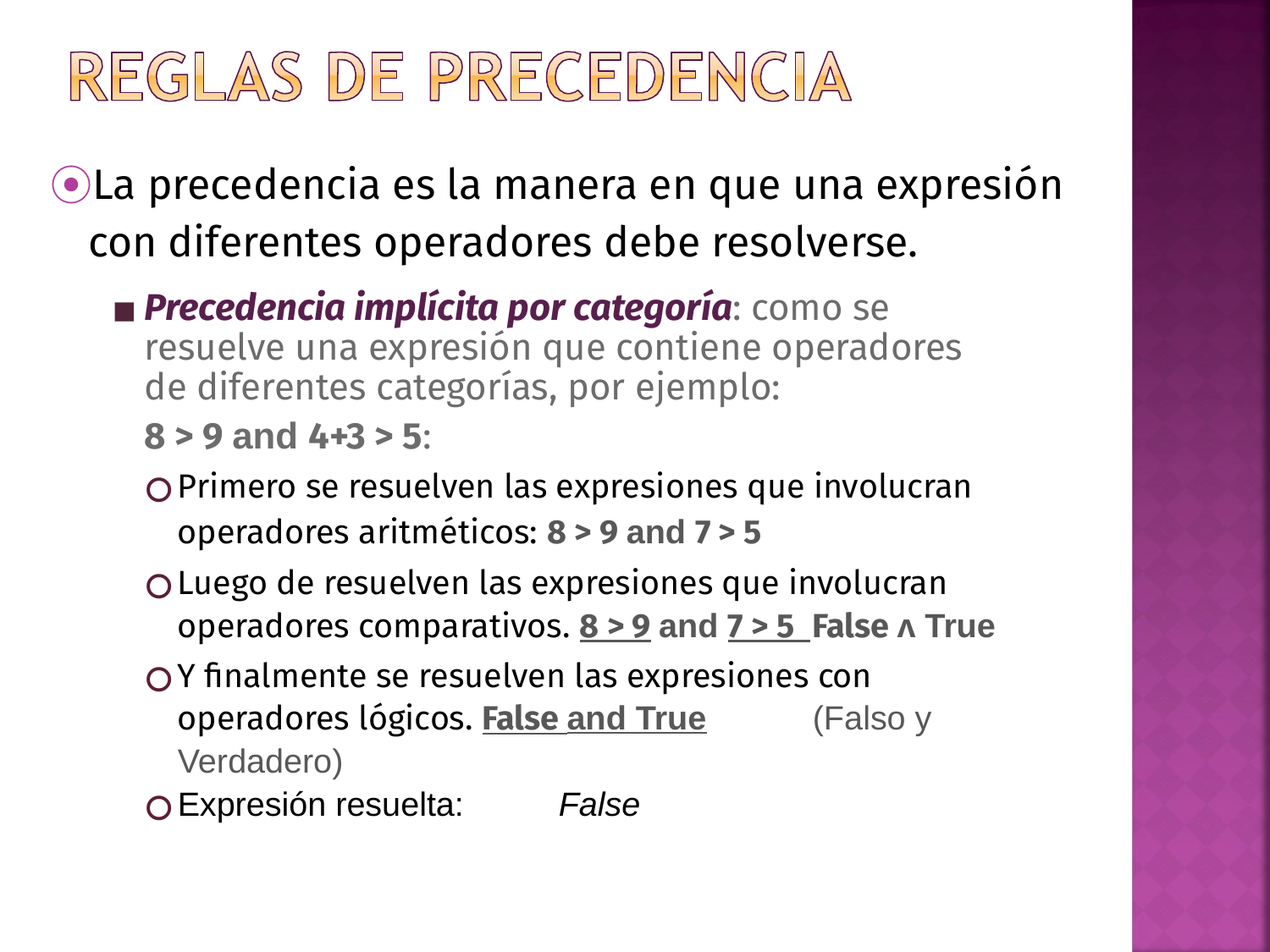

La precedencia es la manera en que una expresión con diferentes operadores debe resolverse.
Precedencia implícita por categoría: como se resuelve una expresión que contiene operadores de diferentes categorías, por ejemplo:
8 > 9 and 4+3 > 5:
Primero se resuelven las expresiones que involucran
operadores aritméticos: 8 > 9 and 7 > 5
Luego de resuelven las expresiones que involucran operadores comparativos. 8 > 9 and 7 > 5  	False ʌ True
Y finalmente se resuelven las expresiones con operadores lógicos. False and True	(Falso y Verdadero)
Expresión resuelta:	False